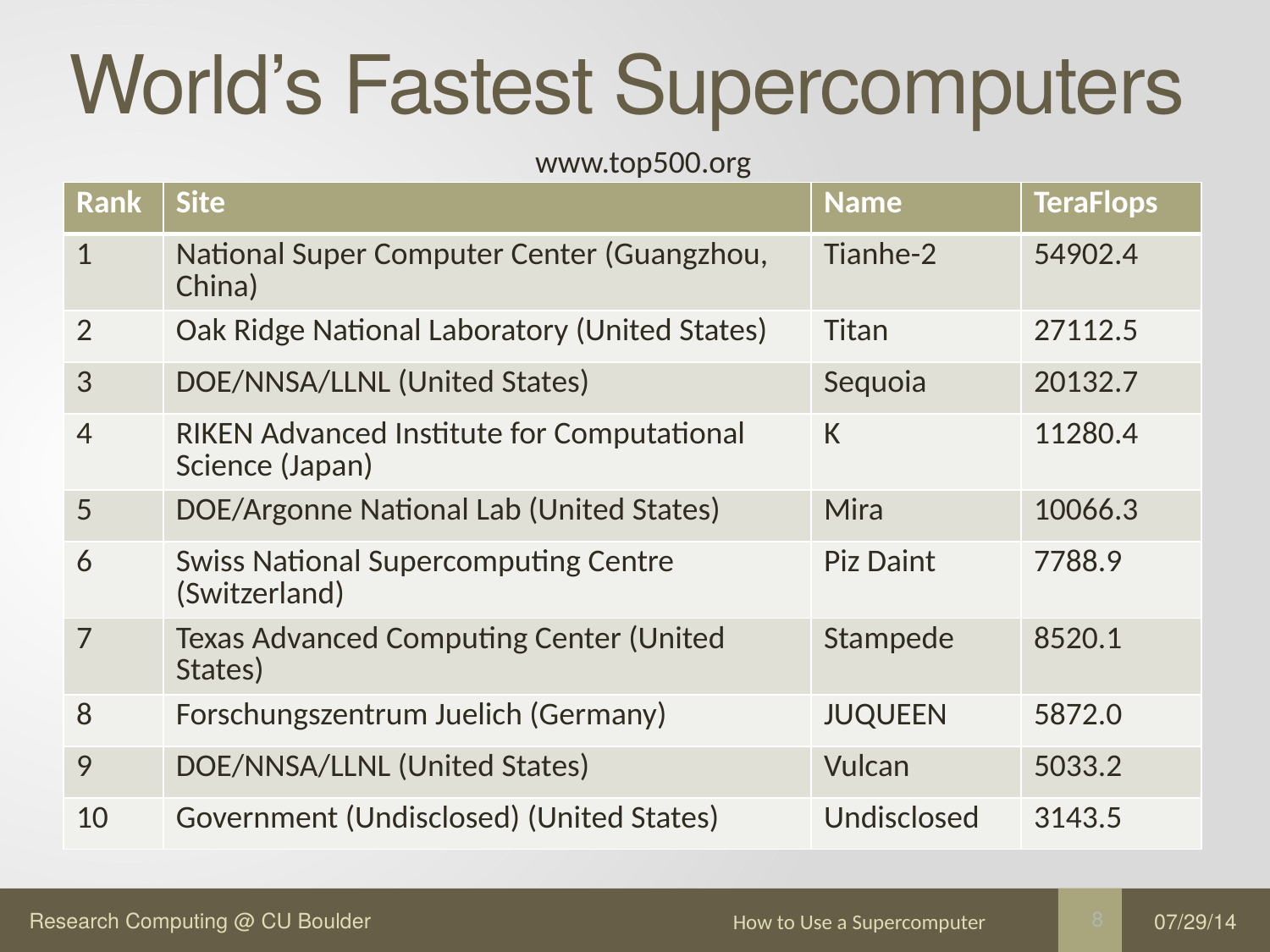

# World’s Fastest Supercomputers
www.top500.org
| Rank | Site | Name | TeraFlops |
| --- | --- | --- | --- |
| 1 | National Super Computer Center (Guangzhou, China) | Tianhe-2 | 54902.4 |
| 2 | Oak Ridge National Laboratory (United States) | Titan | 27112.5 |
| 3 | DOE/NNSA/LLNL (United States) | Sequoia | 20132.7 |
| 4 | RIKEN Advanced Institute for Computational Science (Japan) | K | 11280.4 |
| 5 | DOE/Argonne National Lab (United States) | Mira | 10066.3 |
| 6 | Swiss National Supercomputing Centre (Switzerland) | Piz Daint | 7788.9 |
| 7 | Texas Advanced Computing Center (United States) | Stampede | 8520.1 |
| 8 | Forschungszentrum Juelich (Germany) | JUQUEEN | 5872.0 |
| 9 | DOE/NNSA/LLNL (United States) | Vulcan | 5033.2 |
| 10 | Government (Undisclosed) (United States) | Undisclosed | 3143.5 |
How to Use a Supercomputer
07/29/14
8